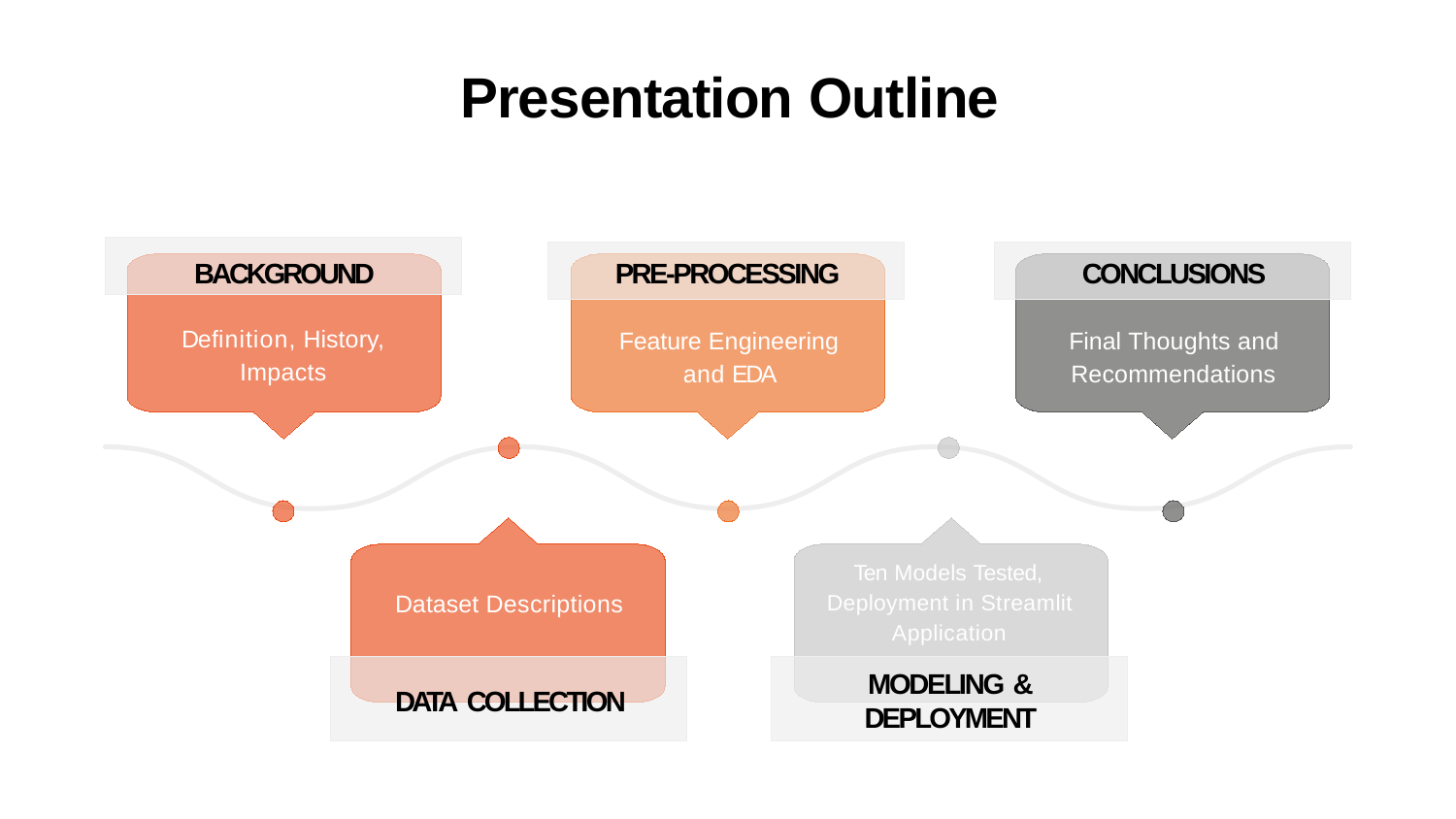

Presentation Outline
PRE-PROCESSING
Feature Engineering
and EDA

BACKGROUND
Deﬁnition, History,
Impacts
CONCLUSIONS
Final Thoughts and
Recommendations

Ten Models Tested,
Deployment in Streamlit
Application
MODELING &
DEPLOYMENT
Dataset Descriptions
DATA COLLECTION